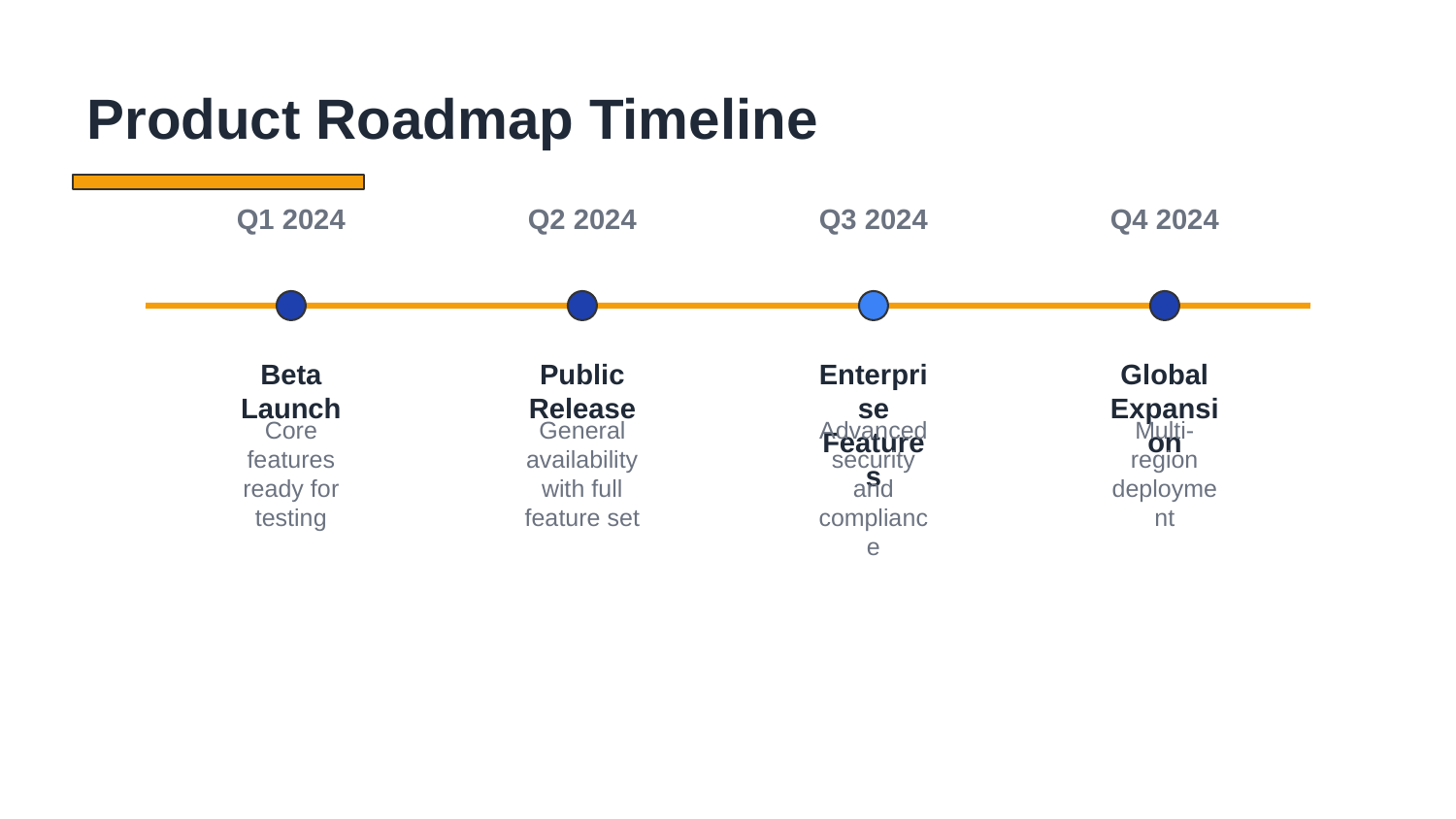

Product Roadmap Timeline

Q1 2024
Q2 2024
Q3 2024
Q4 2024

Beta Launch
Public Release
Enterprise Features
Global Expansion
Core features ready for testing
General availability with full feature set
Advanced security and compliance
Multi-region deployment